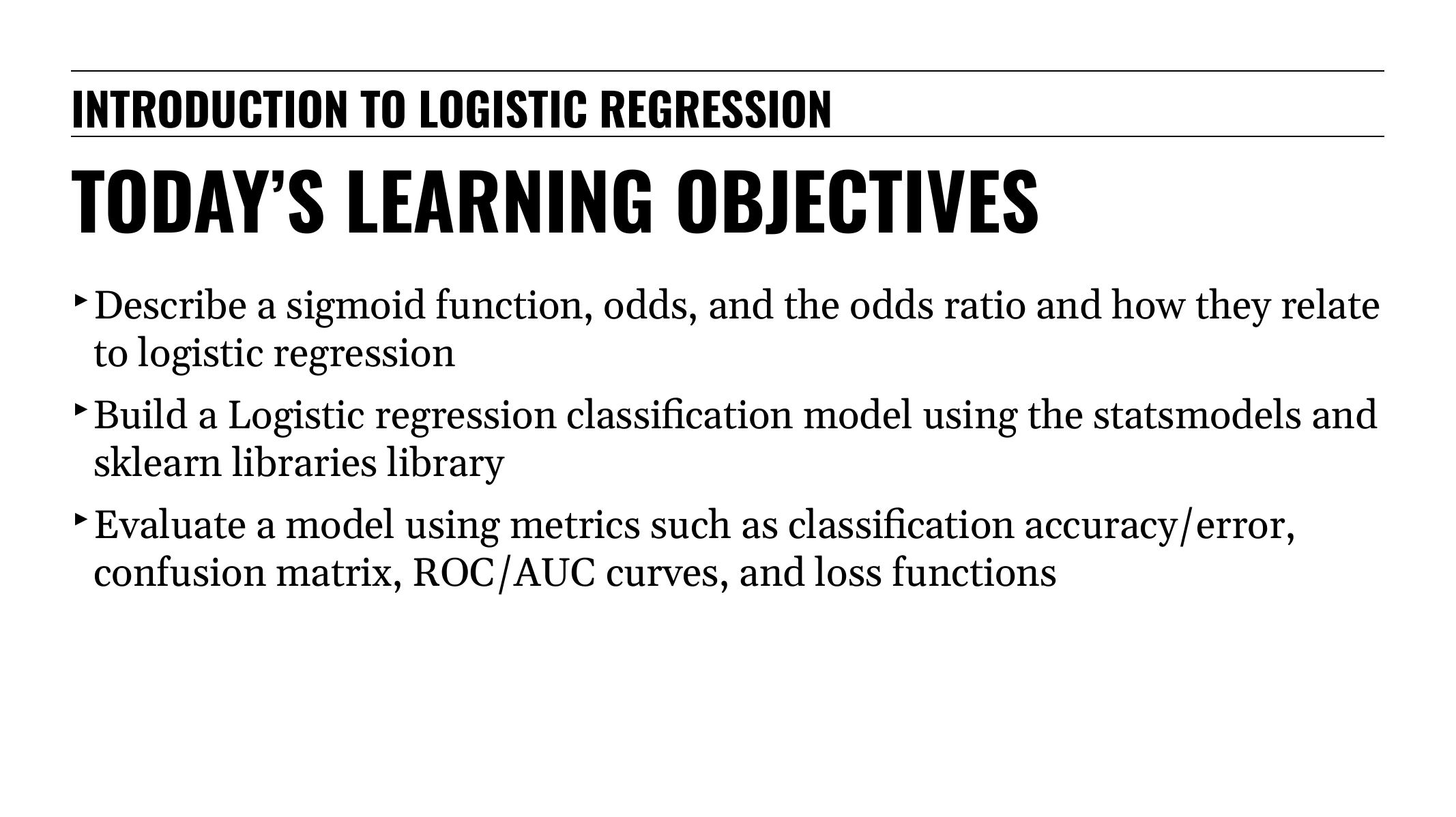

INTRODUCTION TO LOGISTIC REGRESSION
# TODAY’S LEARNING OBJECTIVES

Describe a sigmoid function, odds, and the odds ratio and how they relate to logistic regression
Build a Logistic regression classification model using the statsmodels and sklearn libraries library
Evaluate a model using metrics such as classification accuracy/error, confusion matrix, ROC/AUC curves, and loss functions